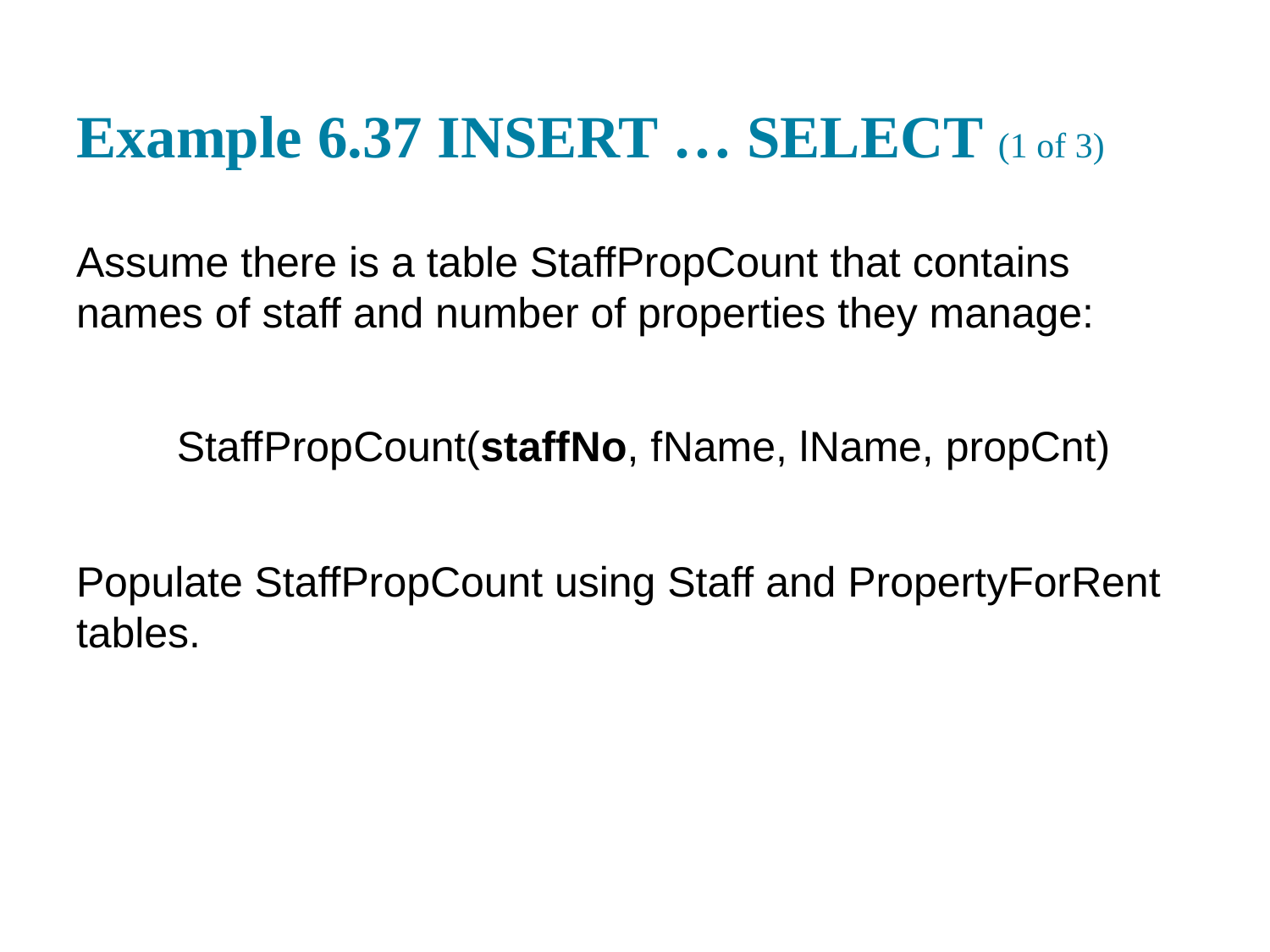

# Example 6.37 INSERT … SELECT (1 of 3)
Assume there is a table StaffPropCount that contains names of staff and number of properties they manage:
Staff Prop Count(staff N o, f Name, l Name, propCnt)
Populate StaffPropCount using Staff and PropertyForRent tables.